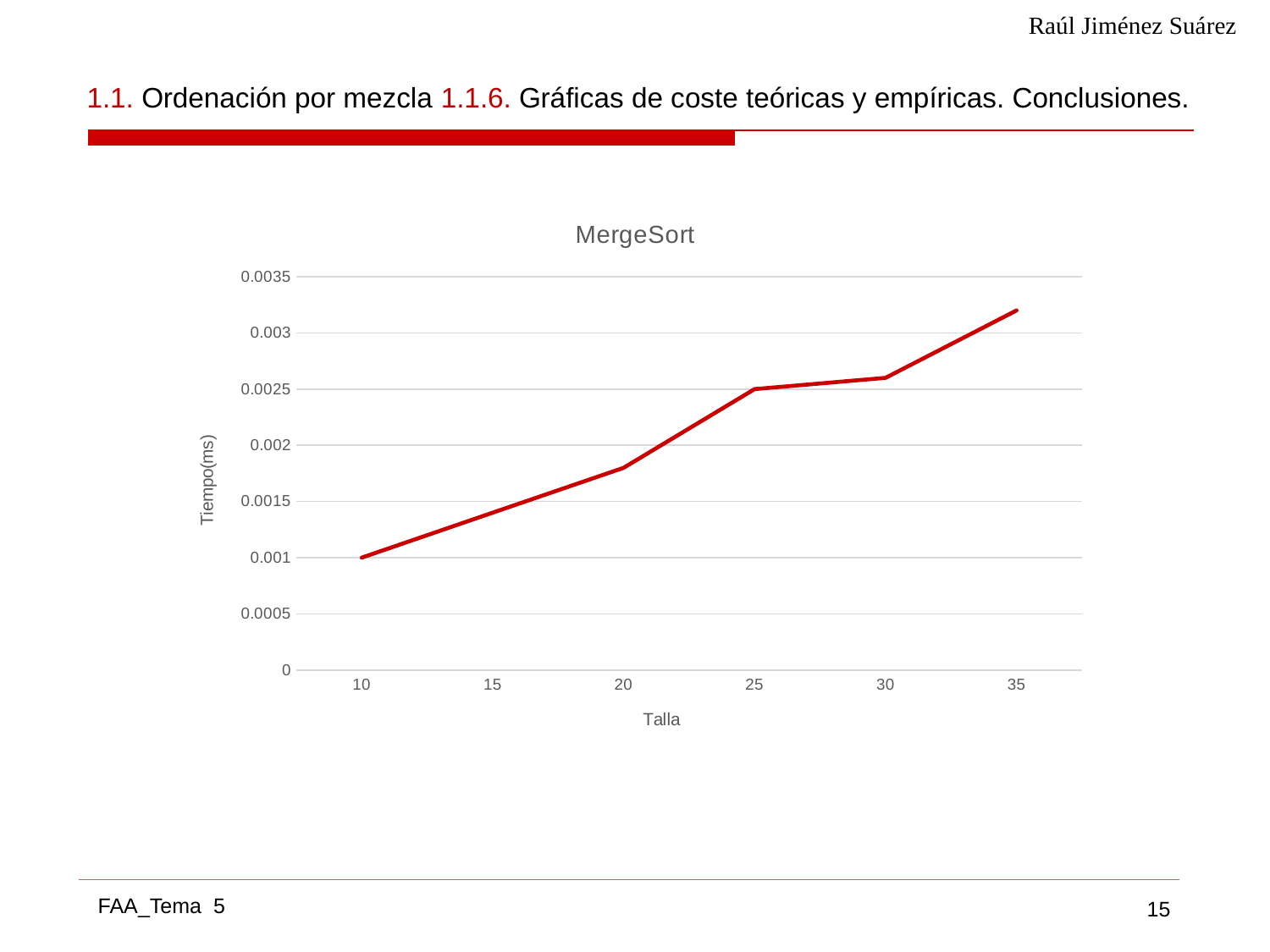

Raúl Jiménez Suárez
# 1.1. Ordenación por mezcla 1.1.6. Gráficas de coste teóricas y empíricas. Conclusiones.

### Chart: MergeSort

| Category |  |
|---|---|
| 10 | 0.001 |
| 15 | 0.0014 |
| 20 | 0.0018 |
| 25 | 0.0025 |
| 30 | 0.0026 |
| 35 | 0.0032 |